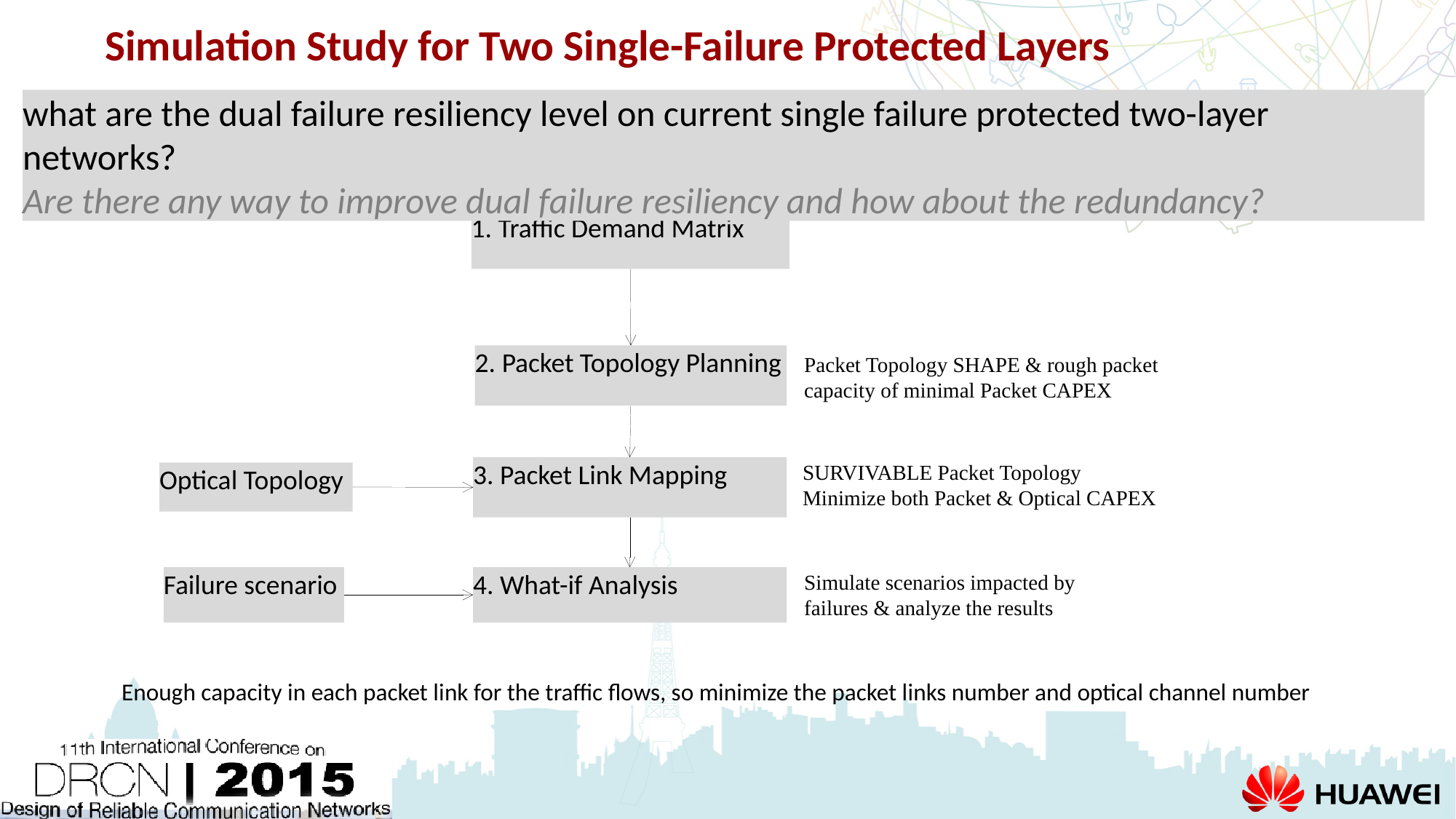

# Simulation Study for Two Single-Failure Protected Layers
what are the dual failure resiliency level on current single failure protected two-layer networks?
Are there any way to improve dual failure resiliency and how about the redundancy?
1. Traffic Demand Matrix
2. Packet Topology Planning
Packet Topology SHAPE & rough packet capacity of minimal Packet CAPEX
3. Packet Link Mapping
SURVIVABLE Packet Topology Minimize both Packet & Optical CAPEX
Optical Topology
Failure scenario
4. What-if Analysis
Simulate scenarios impacted by failures & analyze the results
Enough capacity in each packet link for the traffic flows, so minimize the packet links number and optical channel number